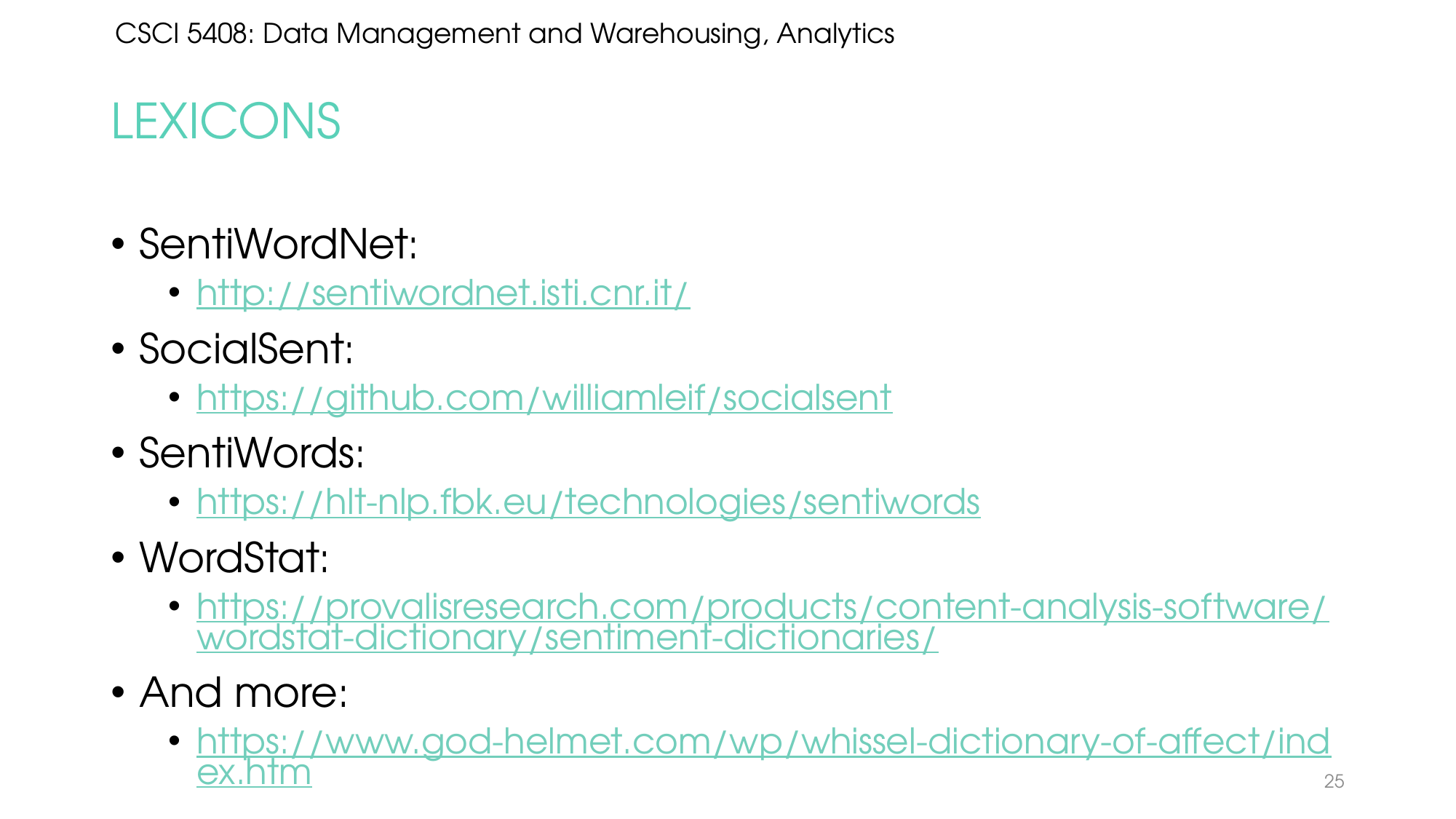

# lexicons
SentiWordNet:
http://sentiwordnet.isti.cnr.it/
SocialSent:
https://github.com/williamleif/socialsent
SentiWords:
https://hlt-nlp.fbk.eu/technologies/sentiwords
WordStat:
https://provalisresearch.com/products/content-analysis-software/wordstat-dictionary/sentiment-dictionaries/
And more:
https://www.god-helmet.com/wp/whissel-dictionary-of-affect/index.htm

25